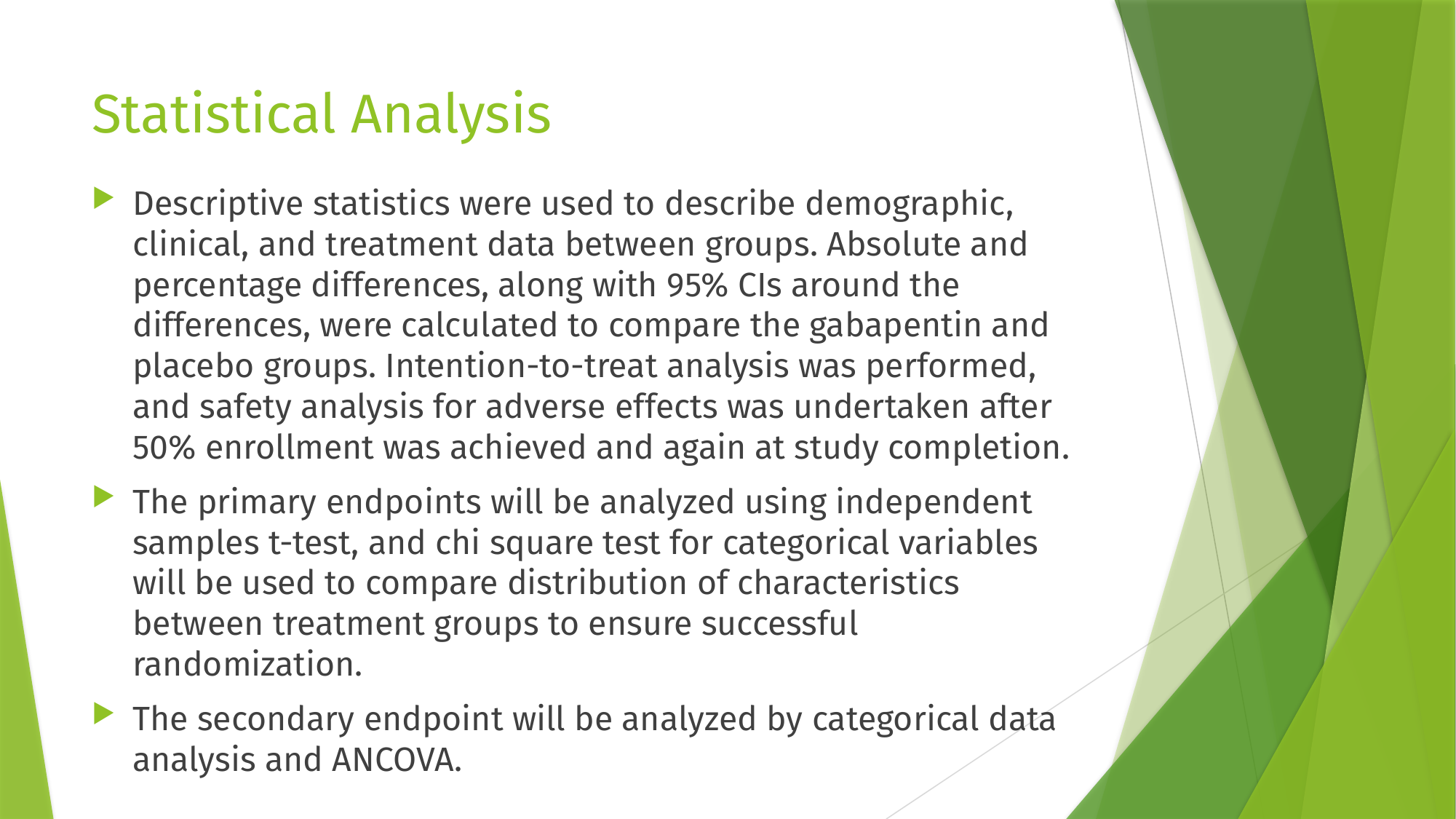

# Statistical Analysis
Descriptive statistics were used to describe demographic, clinical, and treatment data between groups. Absolute and percentage differences, along with 95% CIs around the differences, were calculated to compare the gabapentin and placebo groups. Intention-to-treat analysis was performed, and safety analysis for adverse effects was undertaken after 50% enrollment was achieved and again at study completion.
The primary endpoints will be analyzed using independent samples t-test, and chi square test for categorical variables will be used to compare distribution of characteristics between treatment groups to ensure successful randomization.
The secondary endpoint will be analyzed by categorical data analysis and ANCOVA.